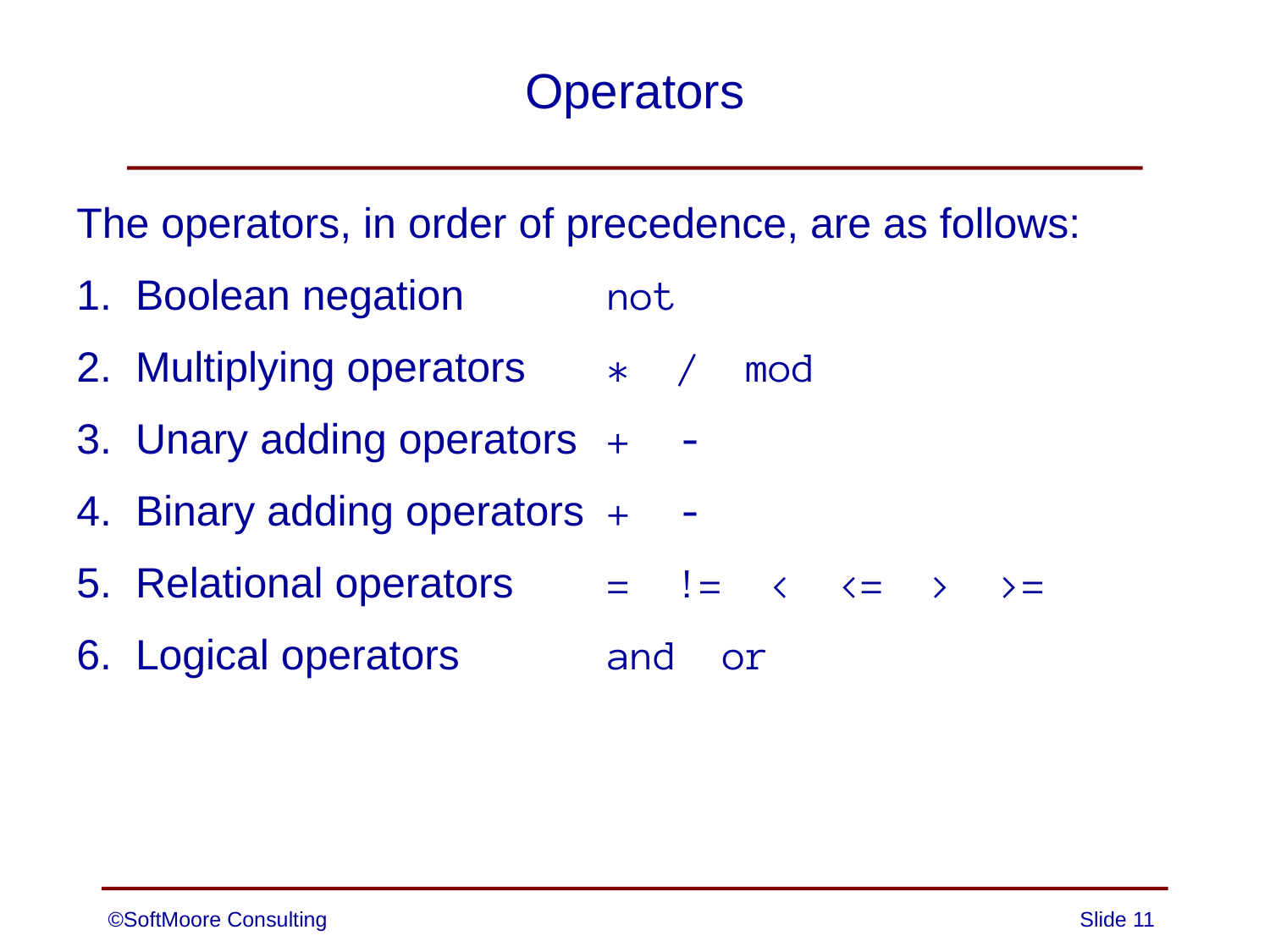

# Operators
The operators, in order of precedence, are as follows:
1.  Boolean negation	  not
2.  Multiplying operators	  *  /  mod
3.  Unary adding operators	  +  ‑
4.  Binary adding operators  +  ‑
5.  Relational operators	  =  !=  <  <=  >  >=
6.  Logical operators	  and  or

©SoftMoore Consulting
Slide 11